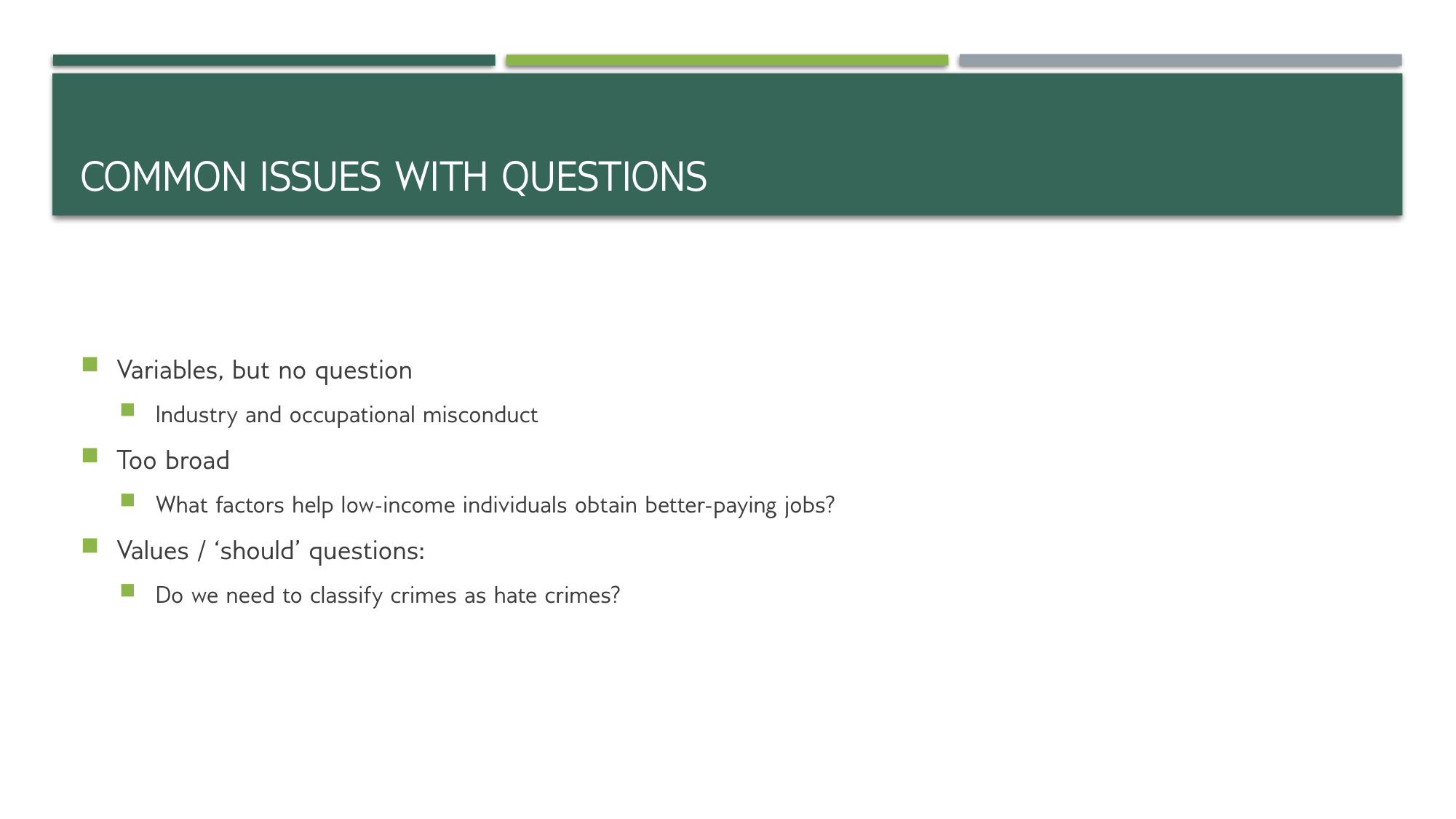

# Common Issues With Questions
Variables, but no question
Industry and occupational misconduct
Too broad
What factors help low-income individuals obtain better-paying jobs?
Values / ‘should’ questions:
Do we need to classify crimes as hate crimes?